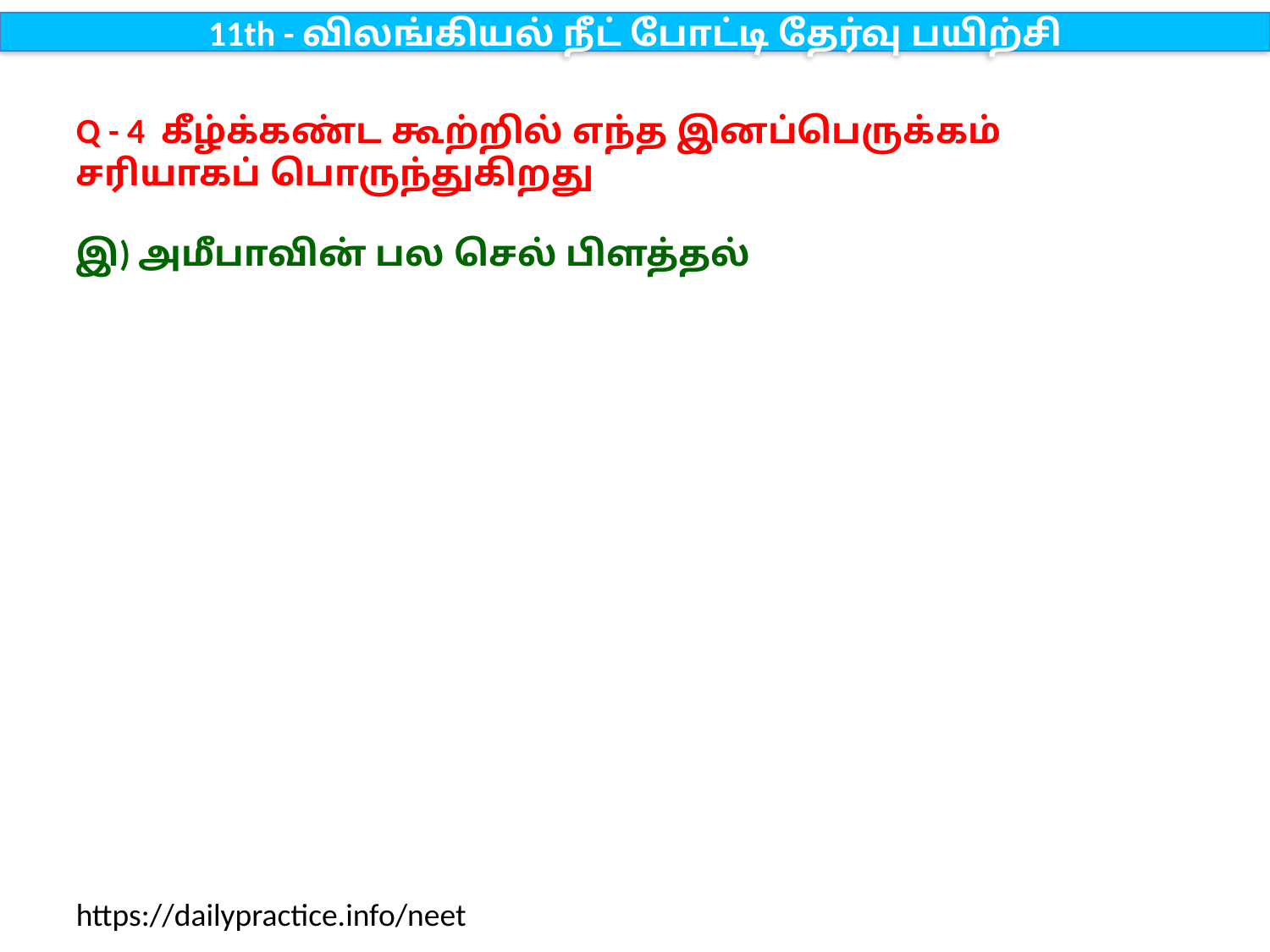

11th - விலங்கியல் நீட் போட்டி தேர்வு பயிற்சி

Q - 4  கீழ்க்கண்ட கூற்றில் எந்த இனப்பெருக்கம் சரியாகப் பொருந்துகிறது

இ) அமீபாவின் பல செல் பிளத்தல்
https://dailypractice.info/neet